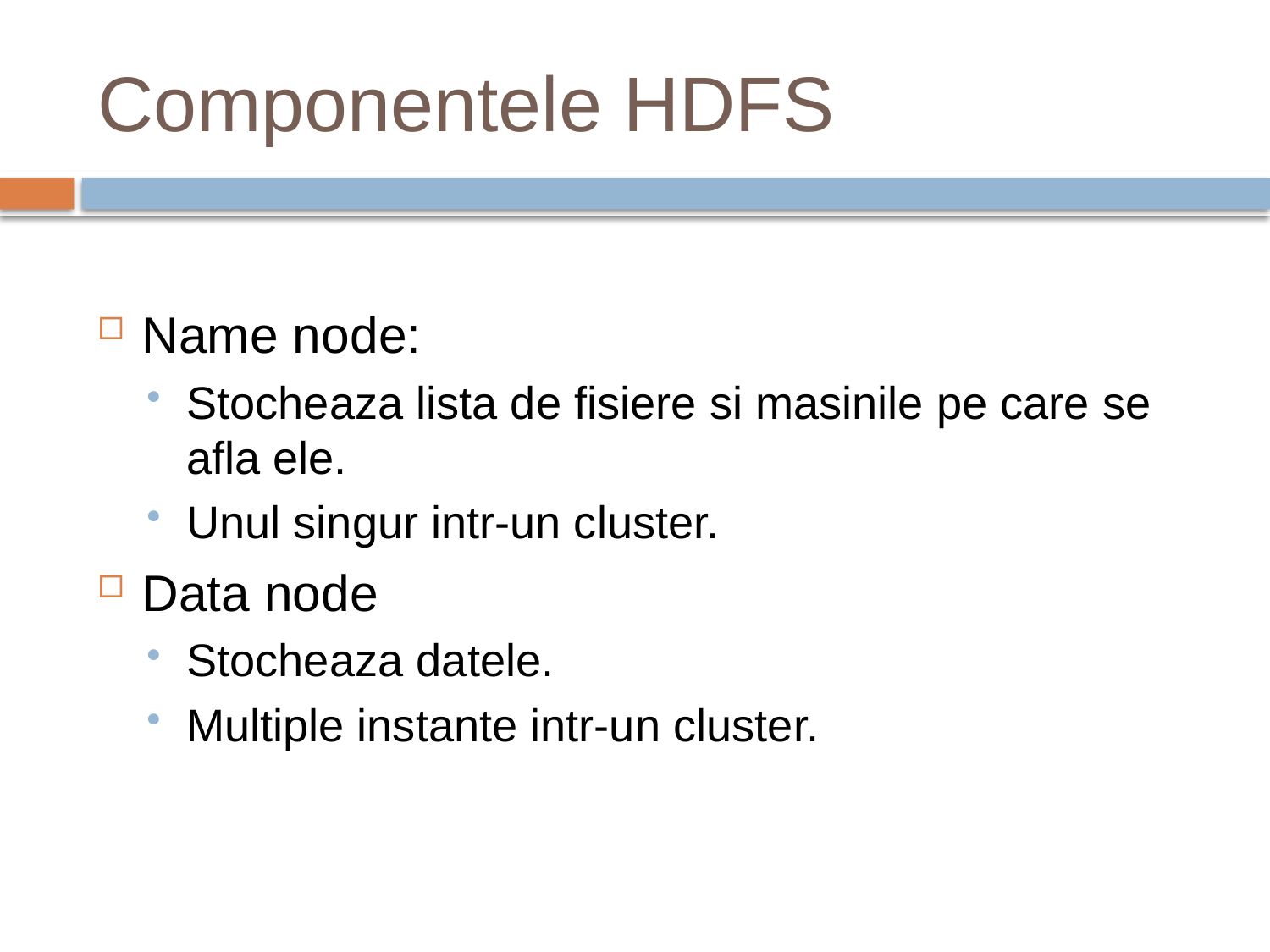

# Componentele HDFS

Name node:
Stocheaza lista de fisiere si masinile pe care se afla ele.
Unul singur intr-un cluster.
Data node
Stocheaza datele.
Multiple instante intr-un cluster.